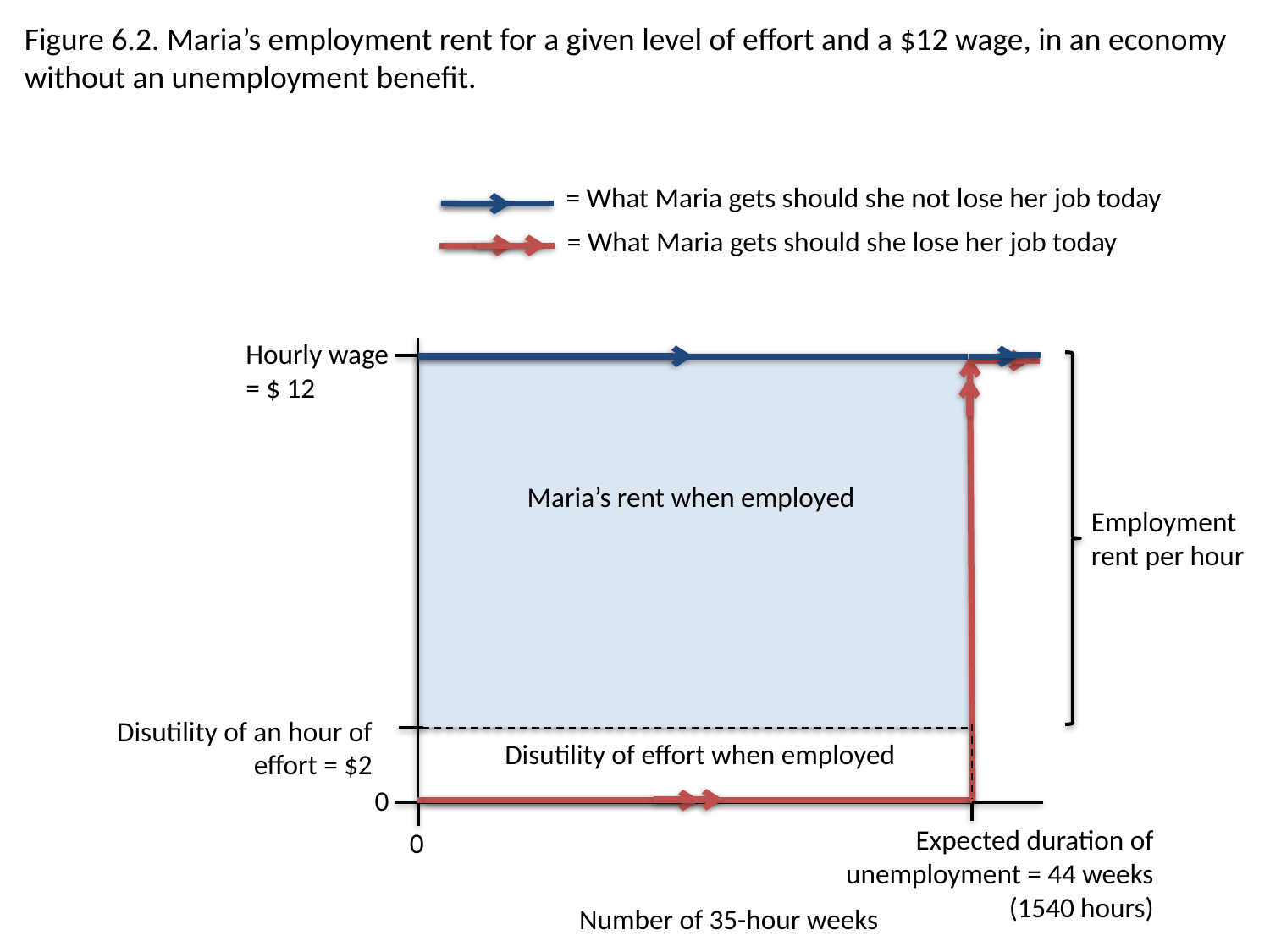

Figure 6.2. Maria’s employment rent for a given level of effort and a $12 wage, in an economy without an unemployment benefit.
= What Maria gets should she not lose her job today
= What Maria gets should she lose her job today
Hourly wage = $ 12

Maria’s rent when employed
Employment rent per hour
Disutility of an hour of effort = $2
Disutility of effort when employed
0
Expected duration of unemployment = 44 weeks (1540 hours)
0
Number of 35-hour weeks